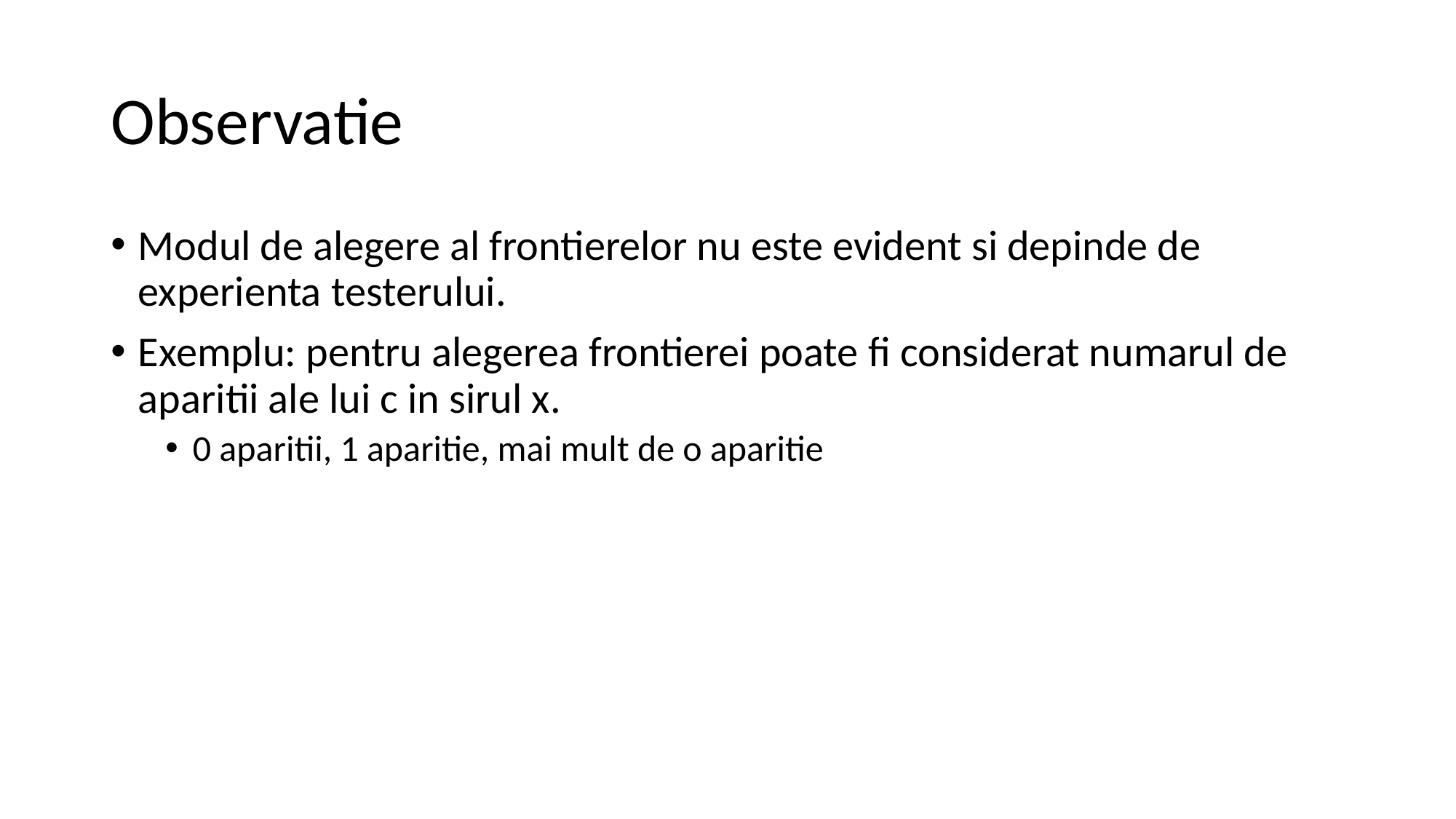

# Observatie
Modul de alegere al frontierelor nu este evident si depinde de experienta testerului.
Exemplu: pentru alegerea frontierei poate fi considerat numarul de aparitii ale lui c in sirul x.
0 aparitii, 1 aparitie, mai mult de o aparitie